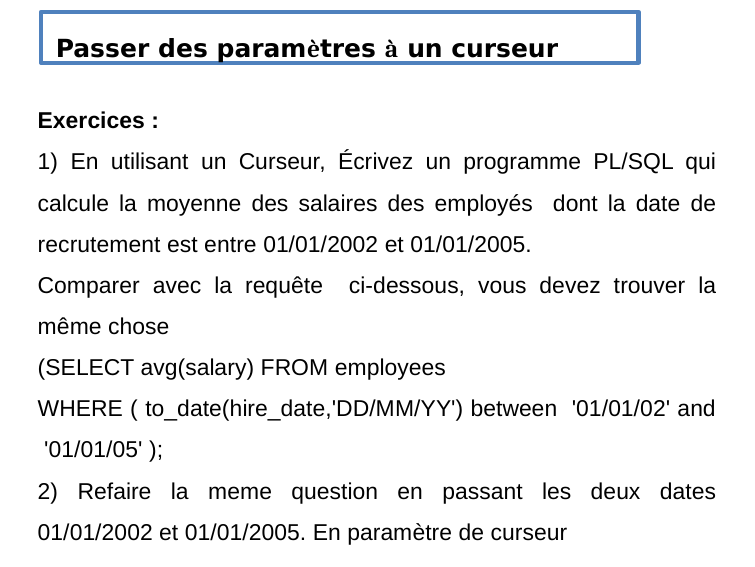

Passer des paramètres à un curseur
Exercices :
1) En utilisant un Curseur, Écrivez un programme PL/SQL qui calcule la moyenne des salaires des employés  dont la date de recrutement est entre 01/01/2002 et 01/01/2005.
Comparer avec la requête  ci-dessous, vous devez trouver la même chose
(SELECT avg(salary) FROM employees
WHERE ( to_date(hire_date,'DD/MM/YY') between  '01/01/02' and  '01/01/05' );
2) Refaire la meme question en passant les deux dates 01/01/2002 et 01/01/2005. En paramètre de curseur